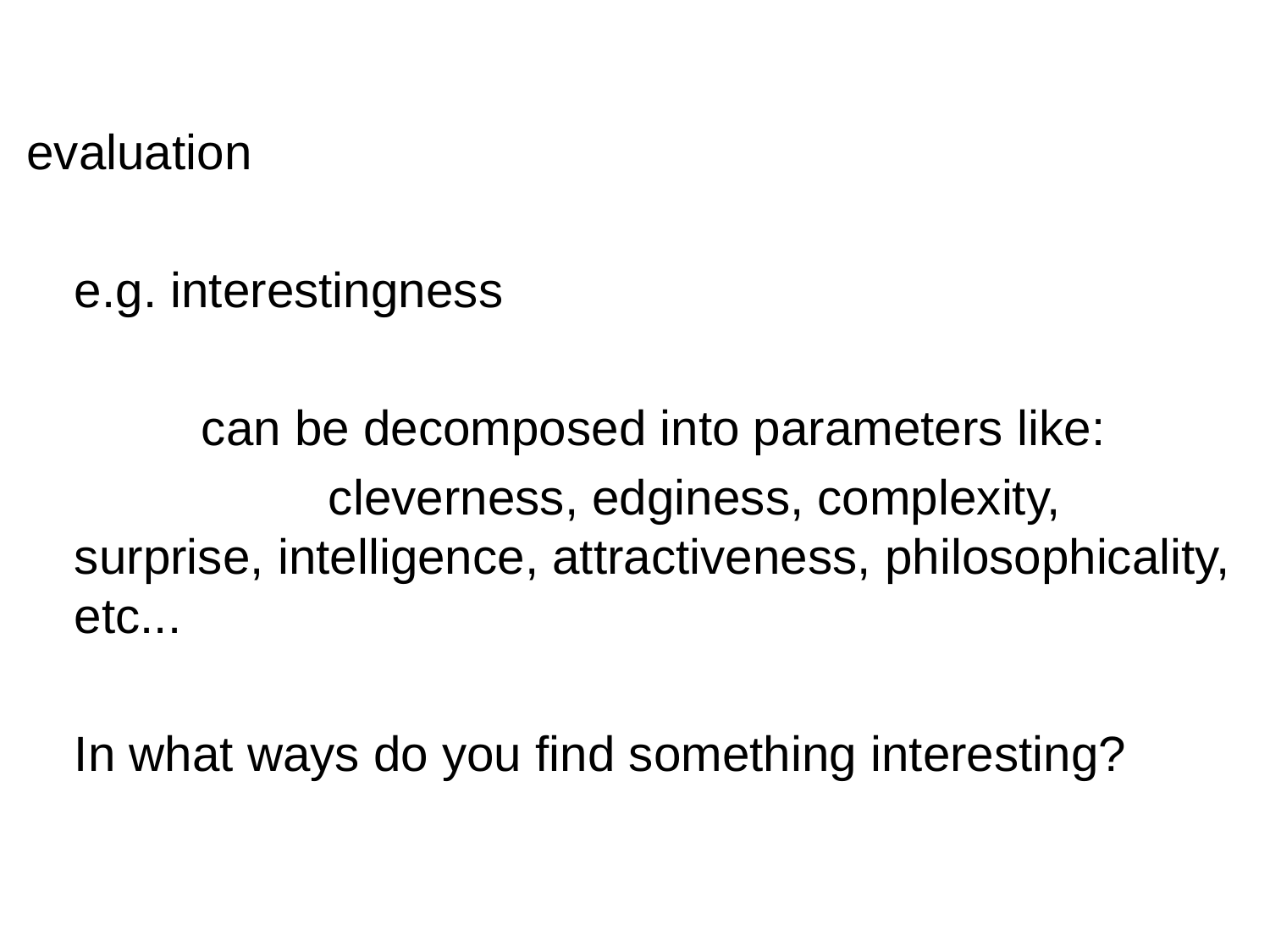

#
evaluation

	e.g. interestingness

		can be decomposed into parameters like:
			cleverness, edginess, complexity, surprise, intelligence, attractiveness, philosophicality, etc...

	In what ways do you find something interesting?